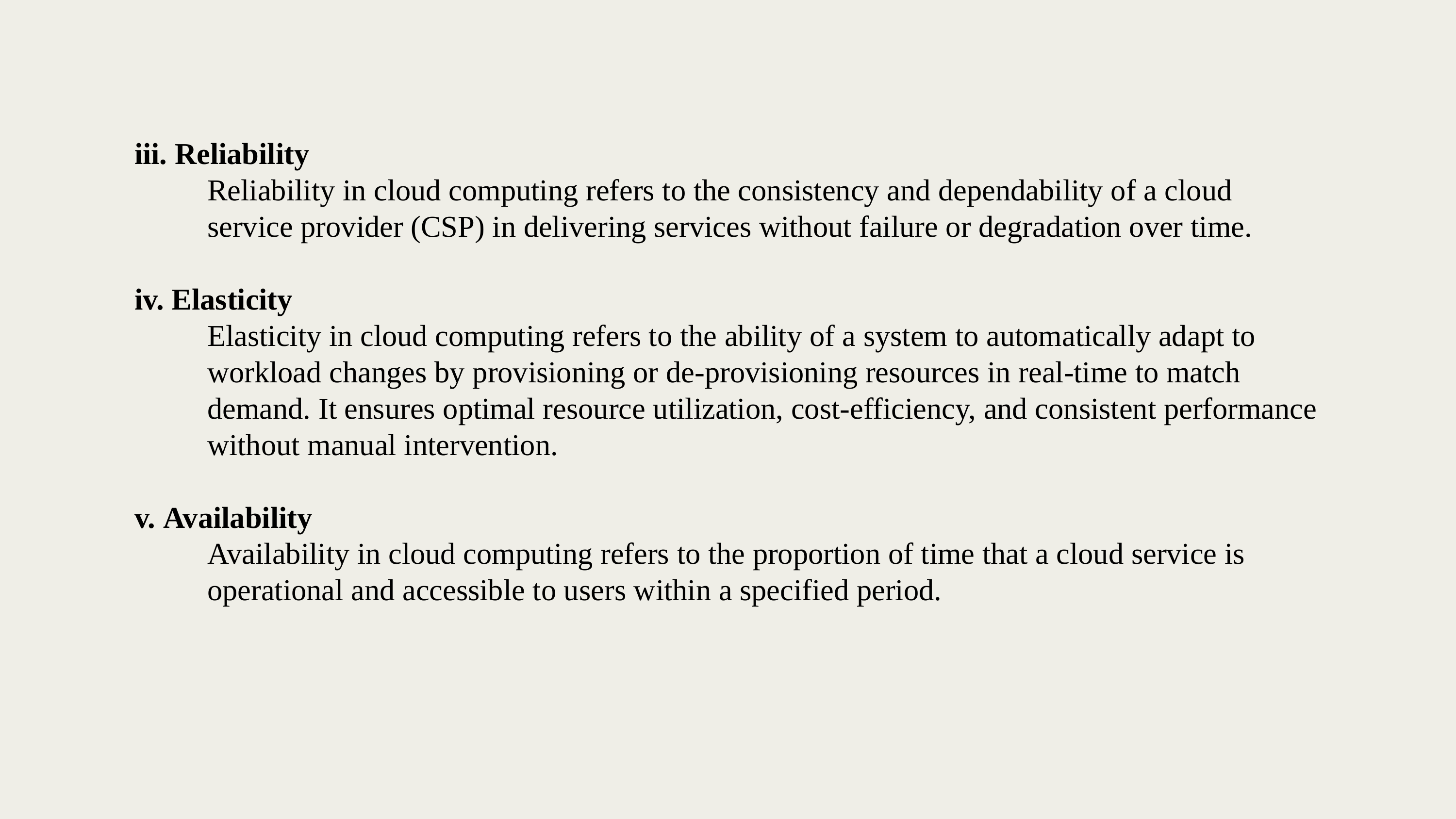

iii. Reliability
Reliability in cloud computing refers to the consistency and dependability of a cloud service provider (CSP) in delivering services without failure or degradation over time.

iv. Elasticity
Elasticity in cloud computing refers to the ability of a system to automatically adapt to workload changes by provisioning or de-provisioning resources in real-time to match demand. It ensures optimal resource utilization, cost-efficiency, and consistent performance without manual intervention.

v. Availability
Availability in cloud computing refers to the proportion of time that a cloud service is operational and accessible to users within a specified period.